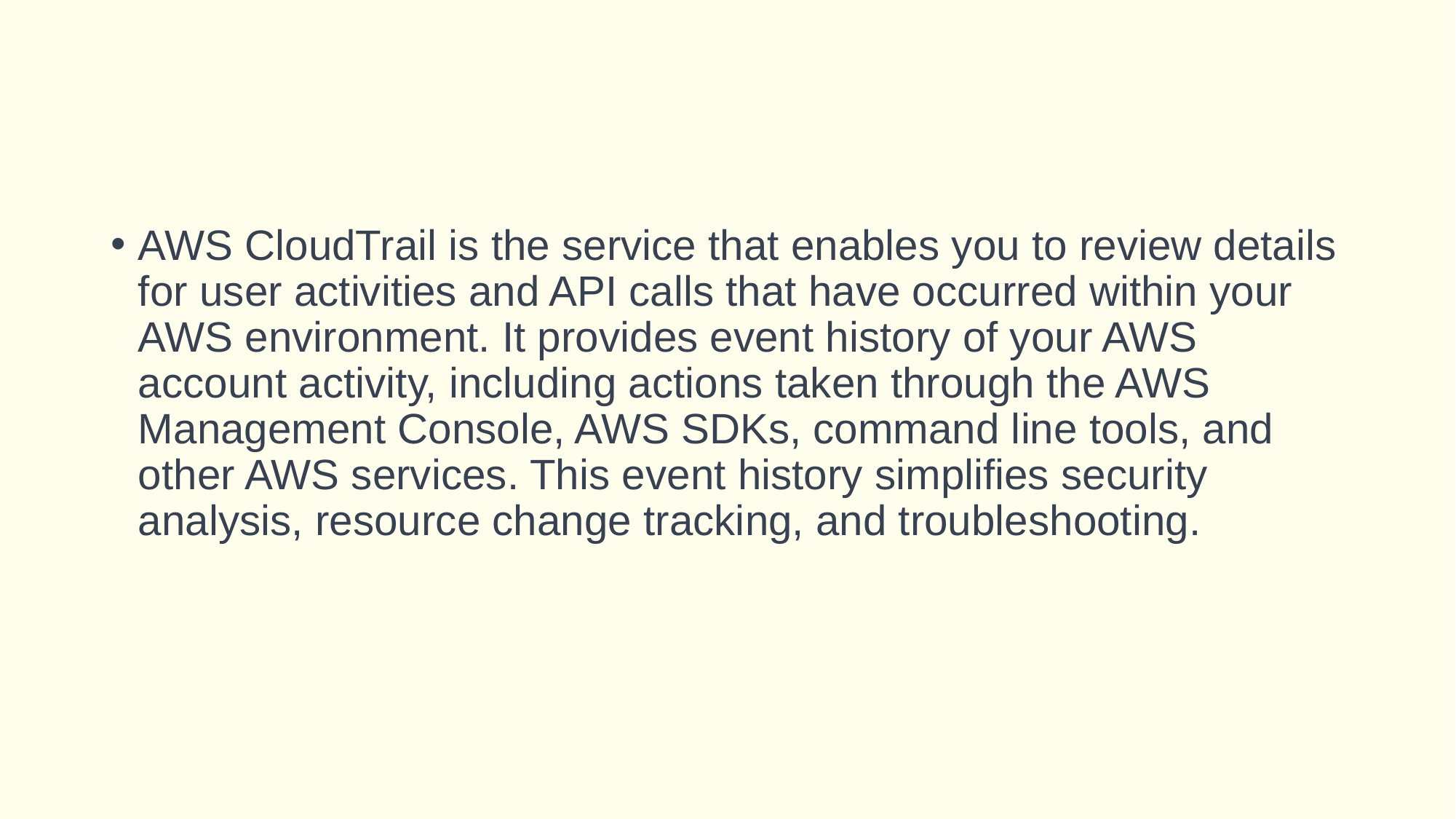

#
AWS CloudTrail is the service that enables you to review details for user activities and API calls that have occurred within your AWS environment. It provides event history of your AWS account activity, including actions taken through the AWS Management Console, AWS SDKs, command line tools, and other AWS services. This event history simplifies security analysis, resource change tracking, and troubleshooting.